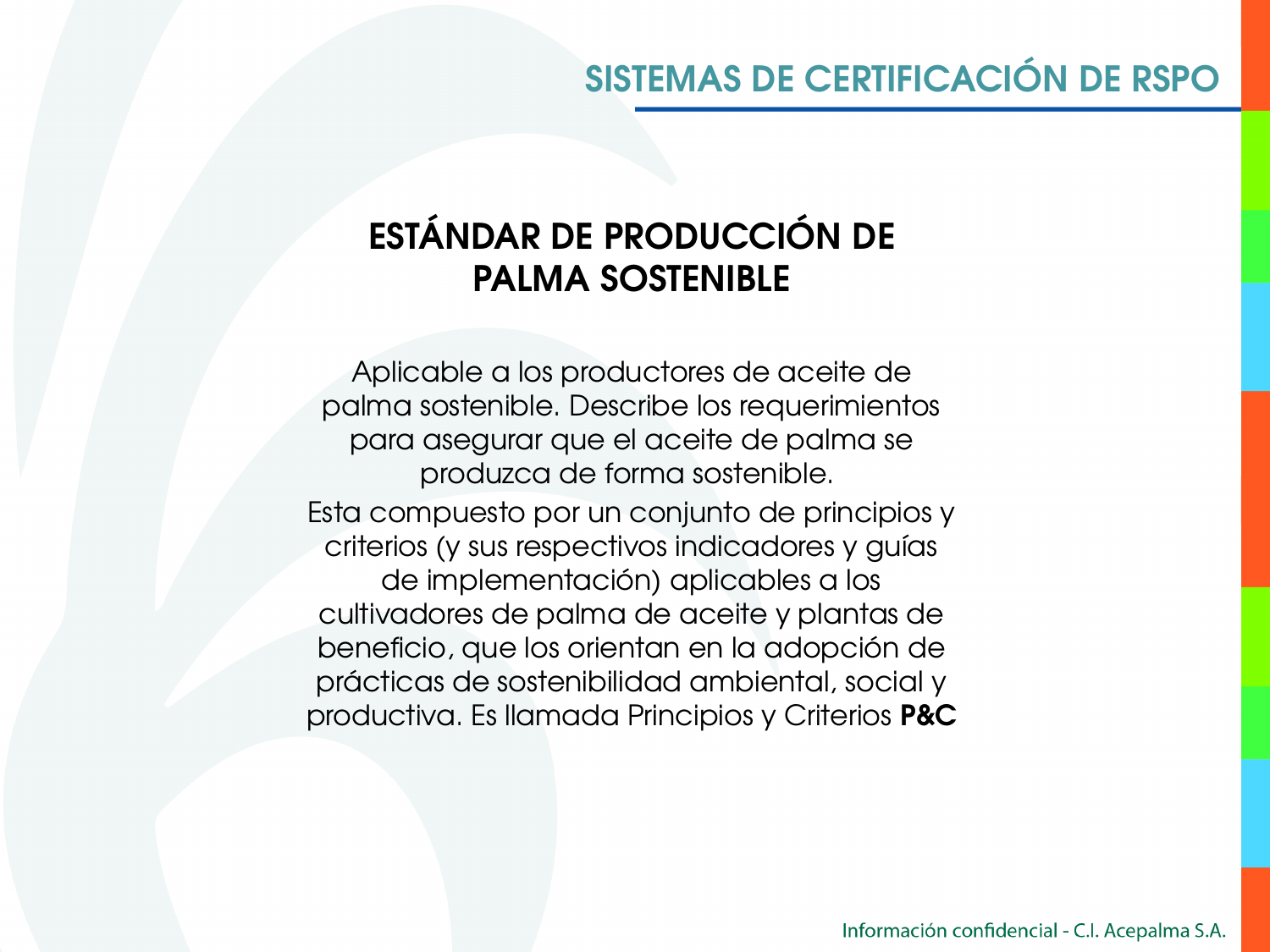

SISTEMAS DE CERTIFICACIÓN DE RSPO
ESTÁNDAR DE PRODUCCIÓN DE PALMA SOSTENIBLE

Aplicable a los productores de aceite de palma sostenible. Describe los requerimientos para asegurar que el aceite de palma se produzca de forma sostenible.
Esta compuesto por un conjunto de principios y criterios (y sus respectivos indicadores y guías de implementación) aplicables a los cultivadores de palma de aceite y plantas de beneficio, que los orientan en la adopción de prácticas de sostenibilidad ambiental, social y productiva. Es llamada Principios y Criterios P&C